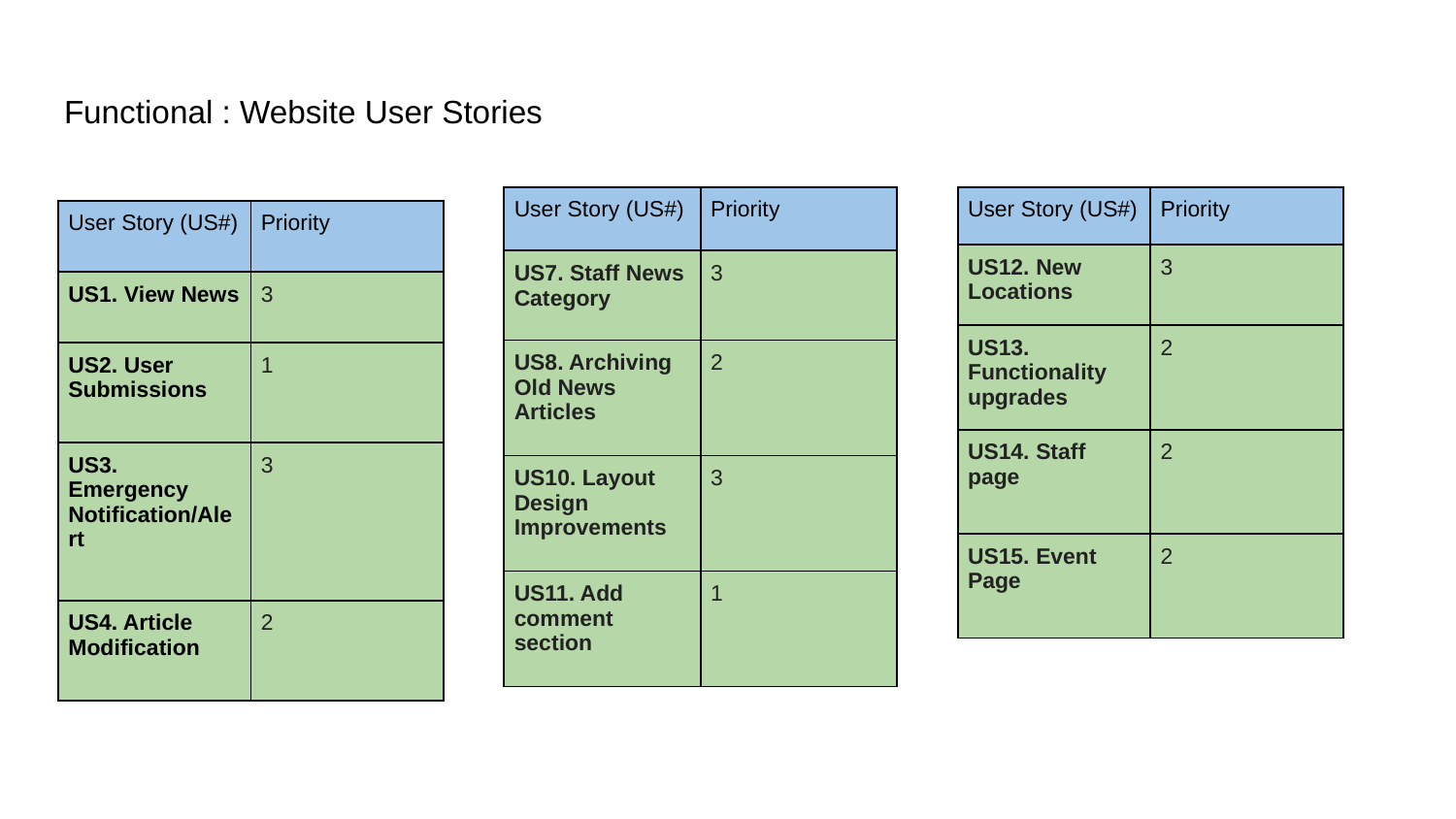

# Functional : Website User Stories
| User Story (US#) | Priority |
| --- | --- |
| US7. Staff News Category | 3 |
| US8. Archiving Old News Articles | 2 |
| US10. Layout Design Improvements | 3 |
| US11. Add comment section | 1 |
| User Story (US#) | Priority |
| --- | --- |
| US12. New Locations | 3 |
| US13. Functionality upgrades | 2 |
| US14. Staff page | 2 |
| US15. Event Page | 2 |
| User Story (US#) | Priority |
| --- | --- |
| US1. View News | 3 |
| US2. User Submissions | 1 |
| US3. Emergency Notification/Alert | 3 |
| US4. Article Modification | 2 |